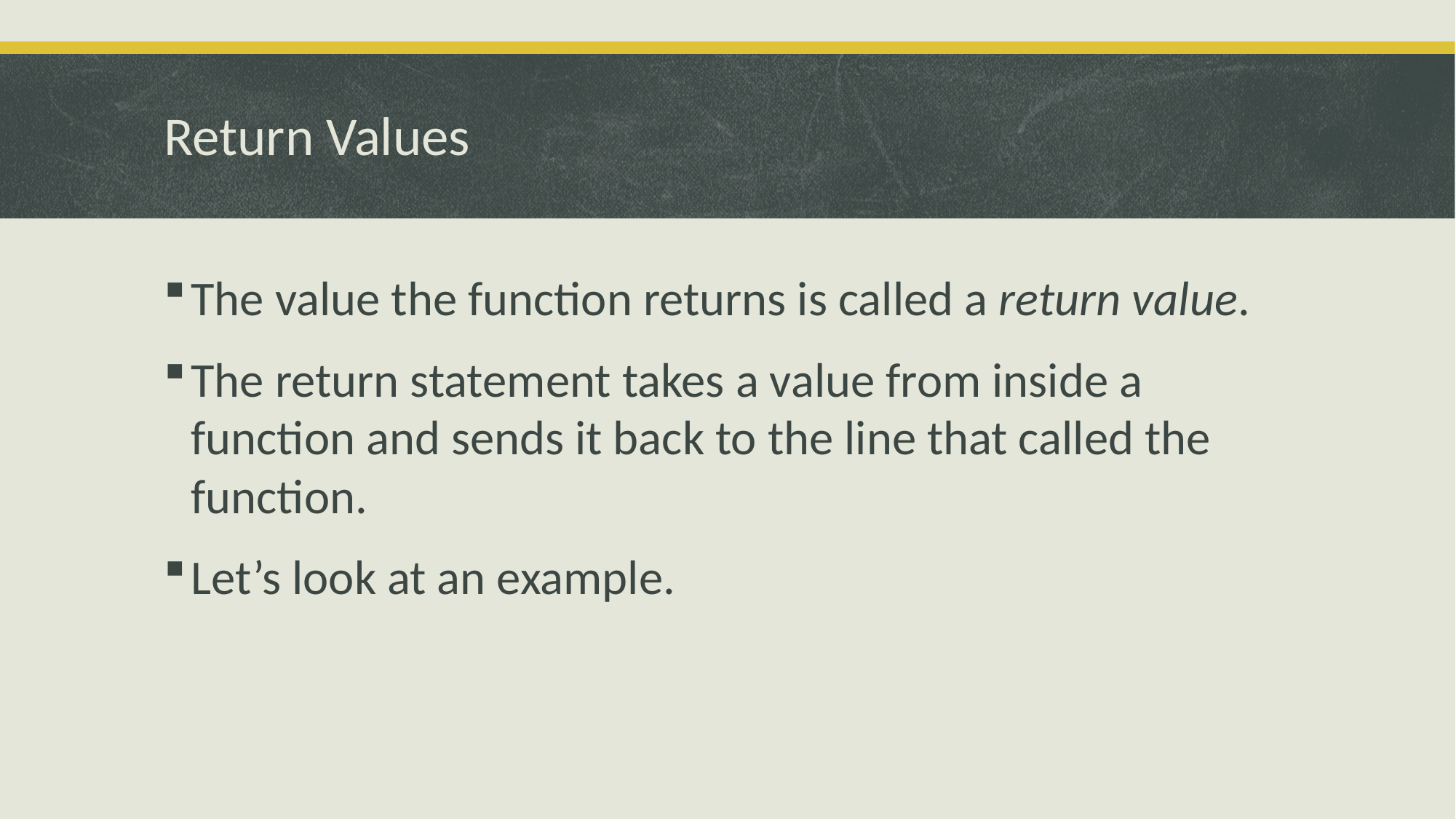

# Return Values
The value the function returns is called a return value.
The return statement takes a value from inside a function and sends it back to the line that called the function.
Let’s look at an example.